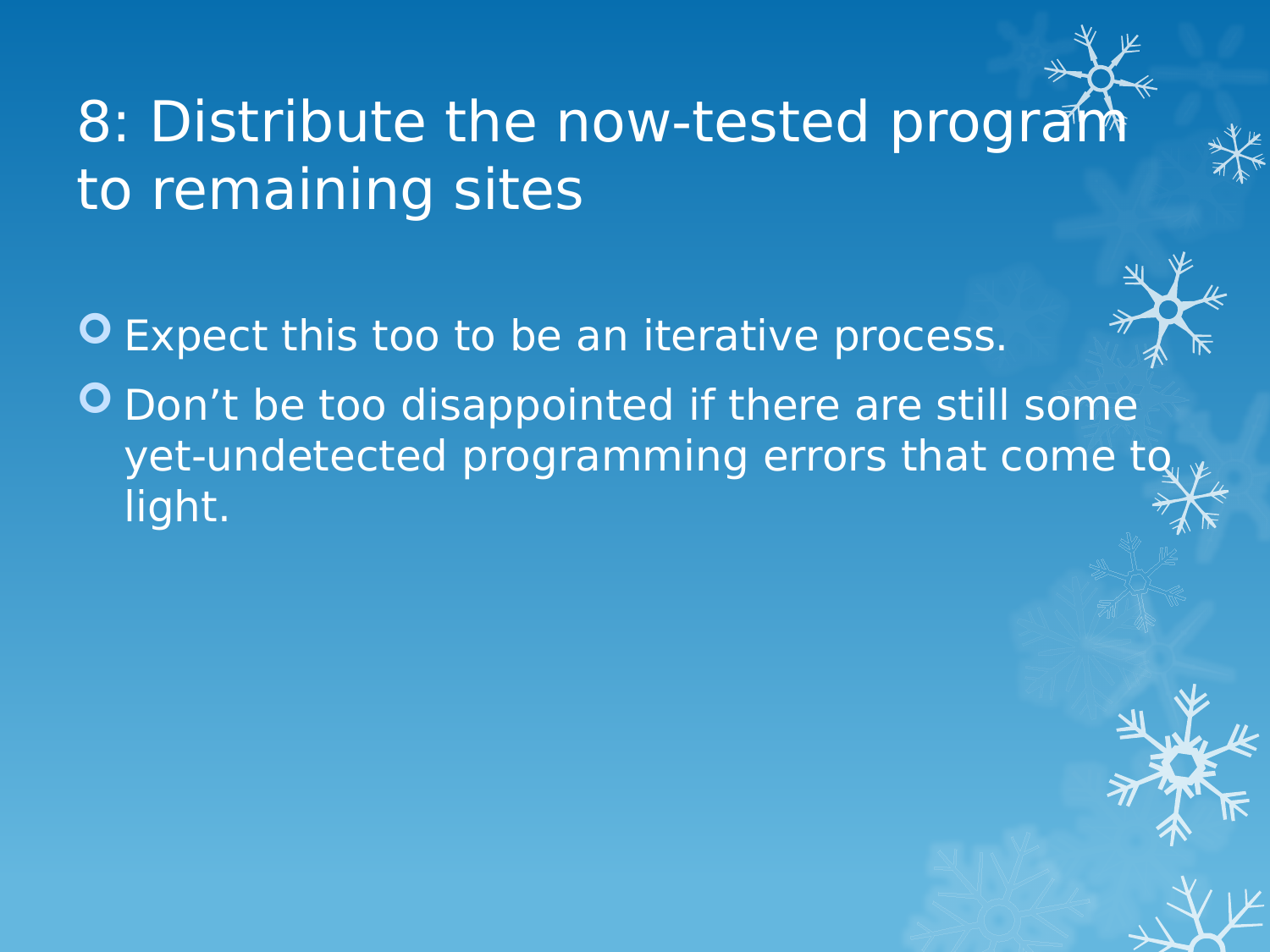

# 8: Distribute the now-tested program to remaining sites
Expect this too to be an iterative process.
Don’t be too disappointed if there are still some yet-undetected programming errors that come to light.